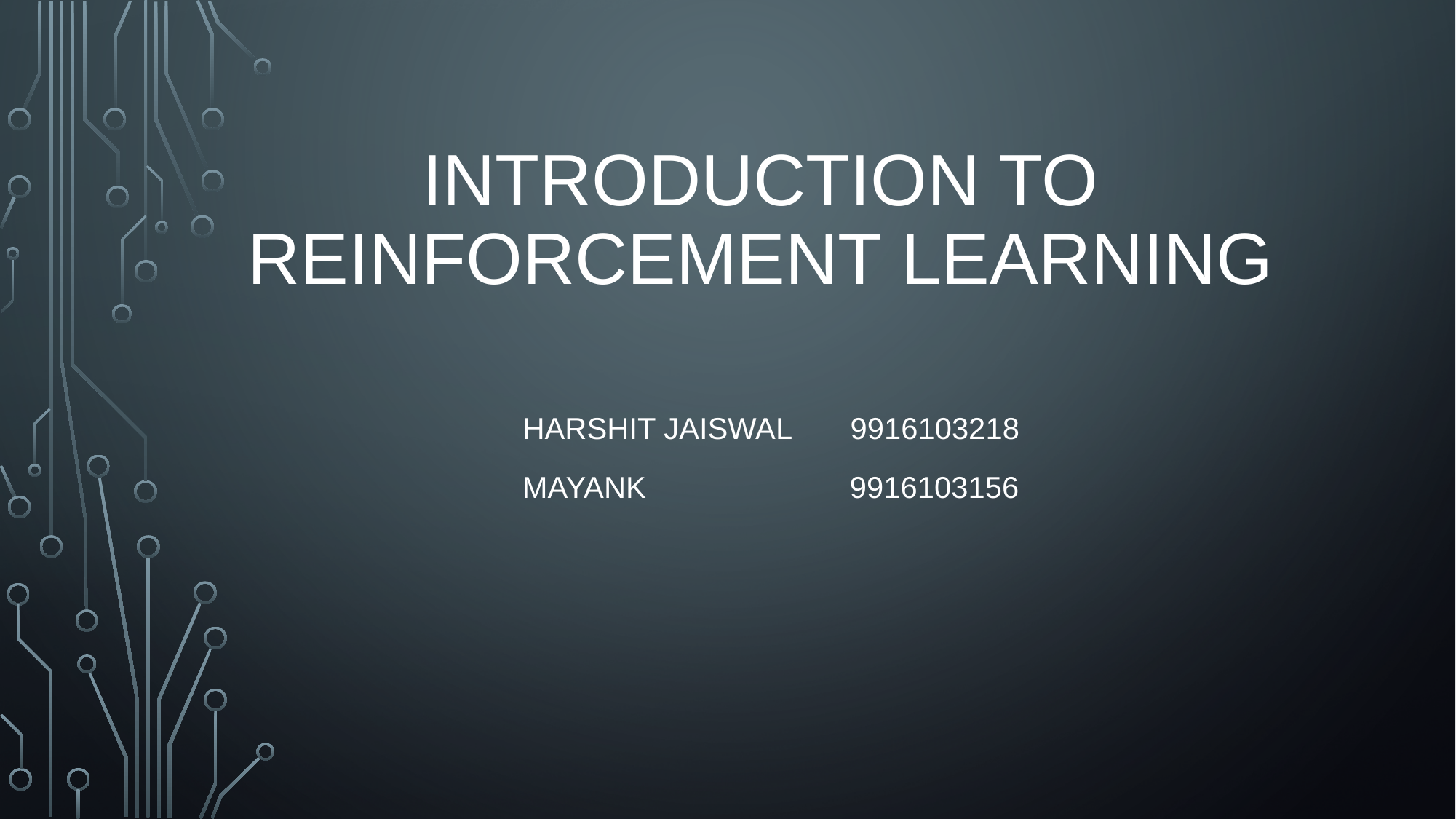

# INTRODUCTION TO Reinforcement Learning
   Harshit jaiswal 	   9916103218
Mayank		9916103156